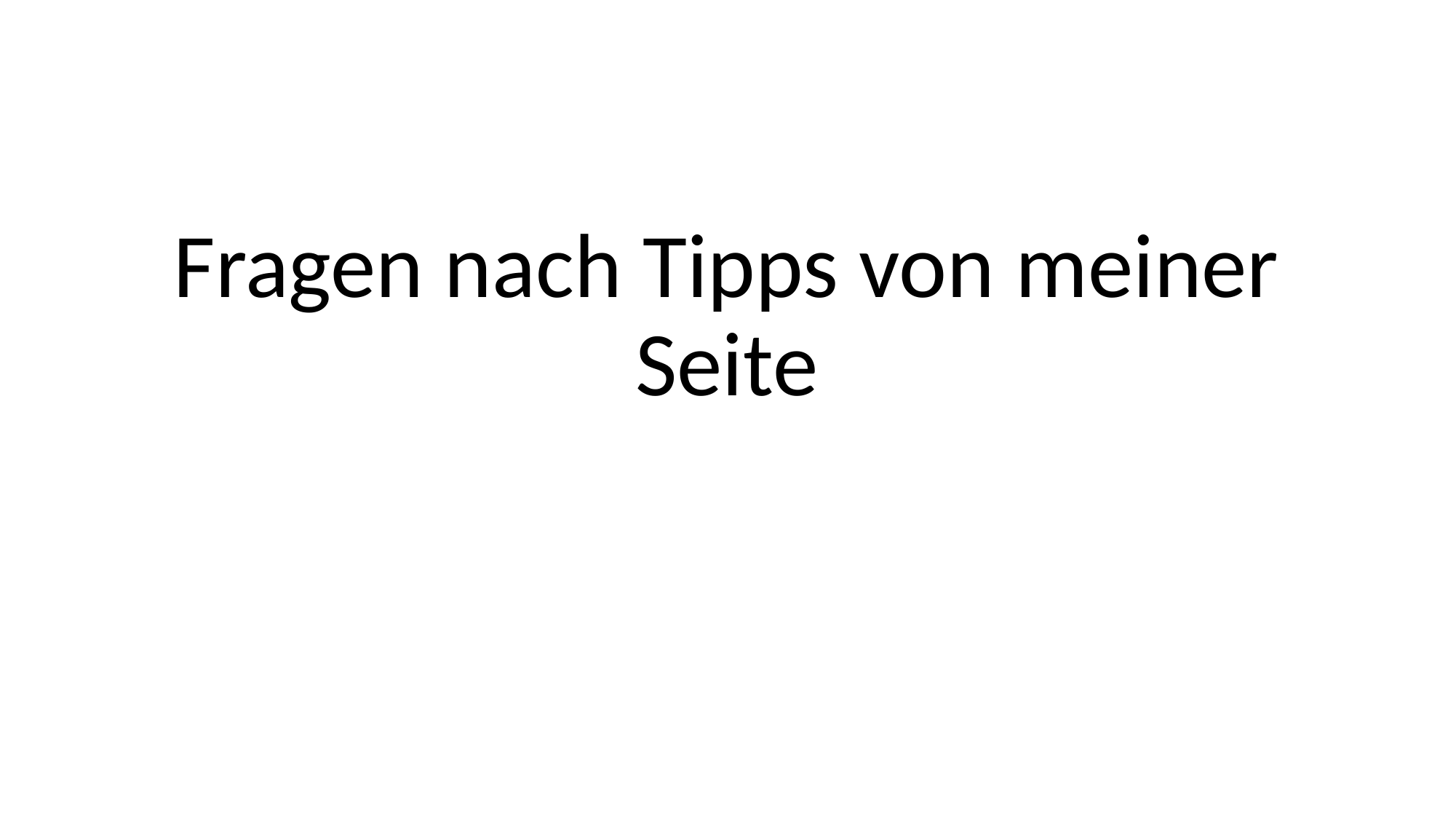

# Fragen nach Tipps von meiner Seite